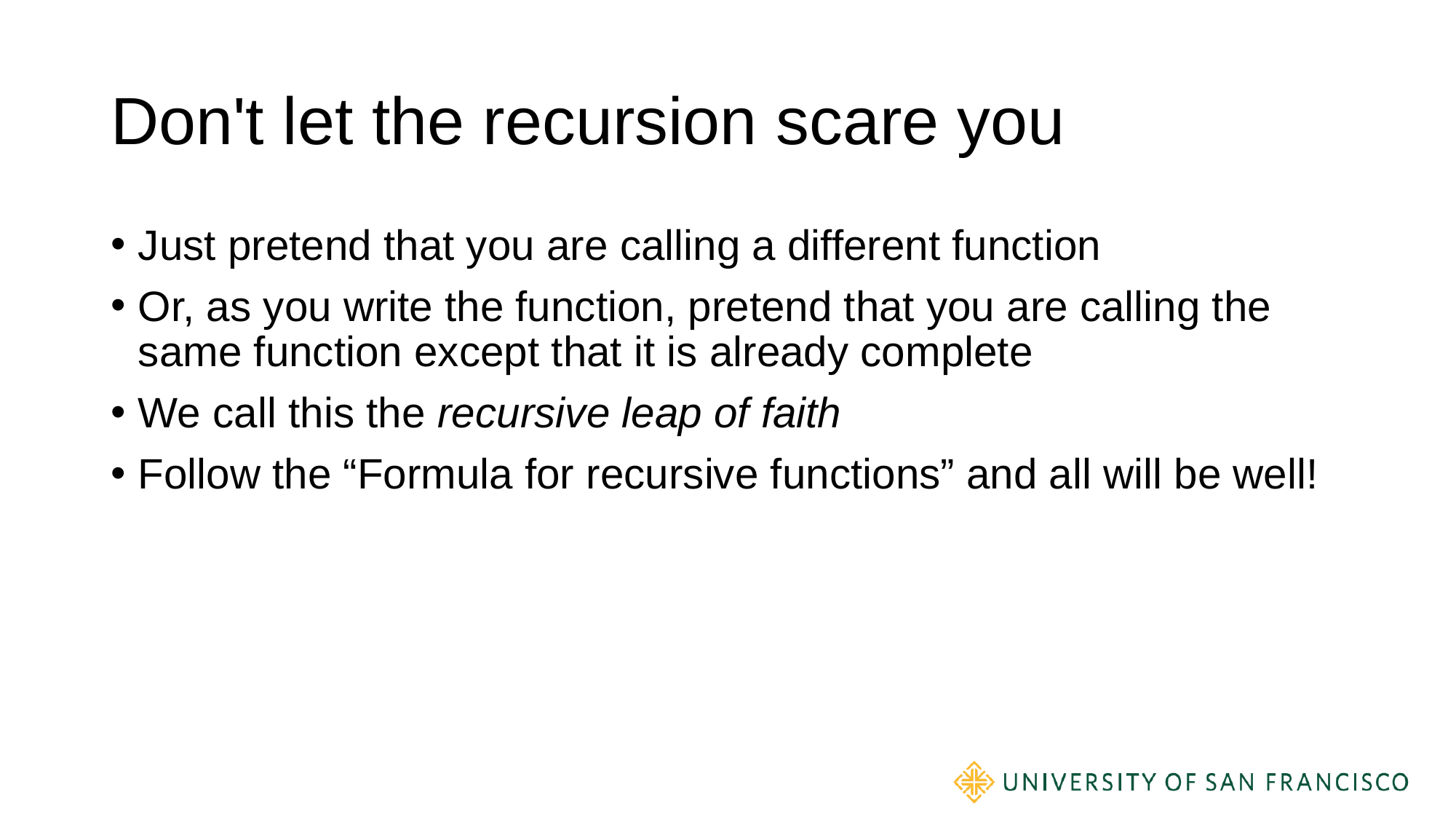

# Don't let the recursion scare you
Just pretend that you are calling a different function
Or, as you write the function, pretend that you are calling the same function except that it is already complete
We call this the recursive leap of faith
Follow the “Formula for recursive functions” and all will be well!